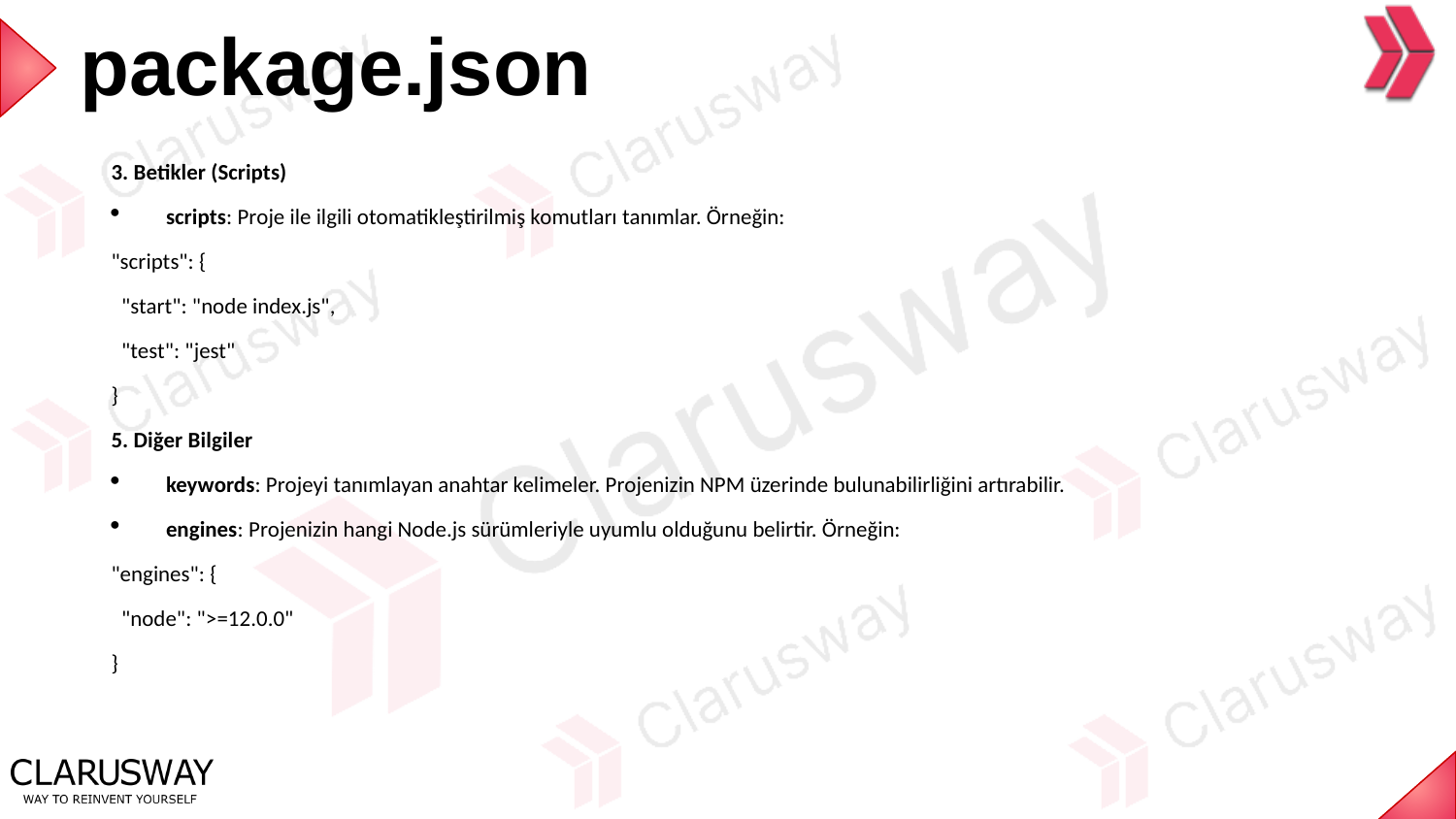

package.json
3. Betikler (Scripts)
scripts: Proje ile ilgili otomatikleştirilmiş komutları tanımlar. Örneğin:
"scripts": {
  "start": "node index.js",
  "test": "jest"
}
5. Diğer Bilgiler
keywords: Projeyi tanımlayan anahtar kelimeler. Projenizin NPM üzerinde bulunabilirliğini artırabilir.
engines: Projenizin hangi Node.js sürümleriyle uyumlu olduğunu belirtir. Örneğin:
"engines": {
  "node": ">=12.0.0"
}